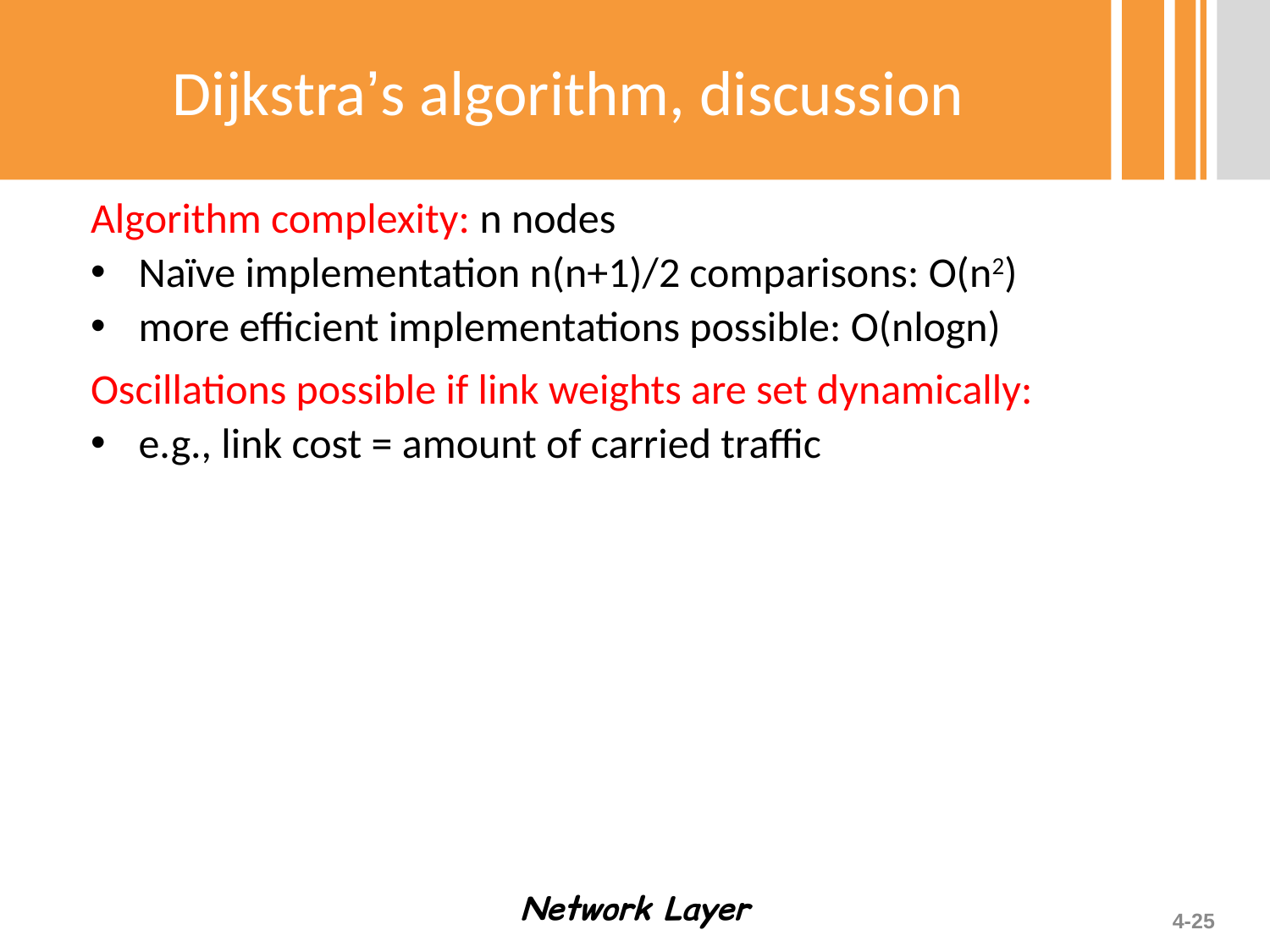

# Dijkstra’s algorithm, discussion
Algorithm complexity: n nodes
Naïve implementation n(n+1)/2 comparisons: O(n2)
more efficient implementations possible: O(nlogn)
Oscillations possible if link weights are set dynamically:
e.g., link cost = amount of carried traffic
Network Layer
4-25